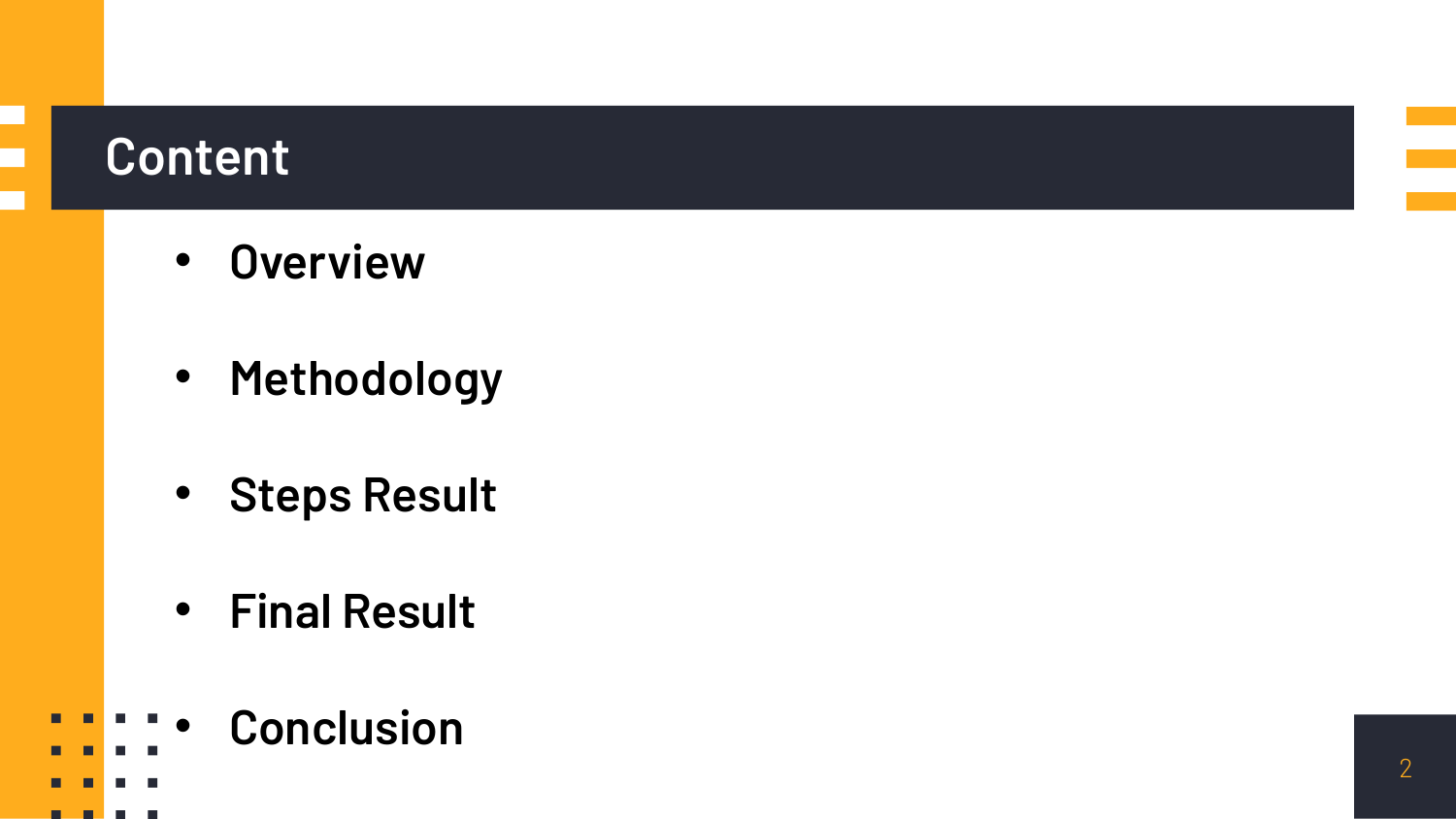

# Content
Overview

Methodology

Steps Result

Final Result

Conclusion

2